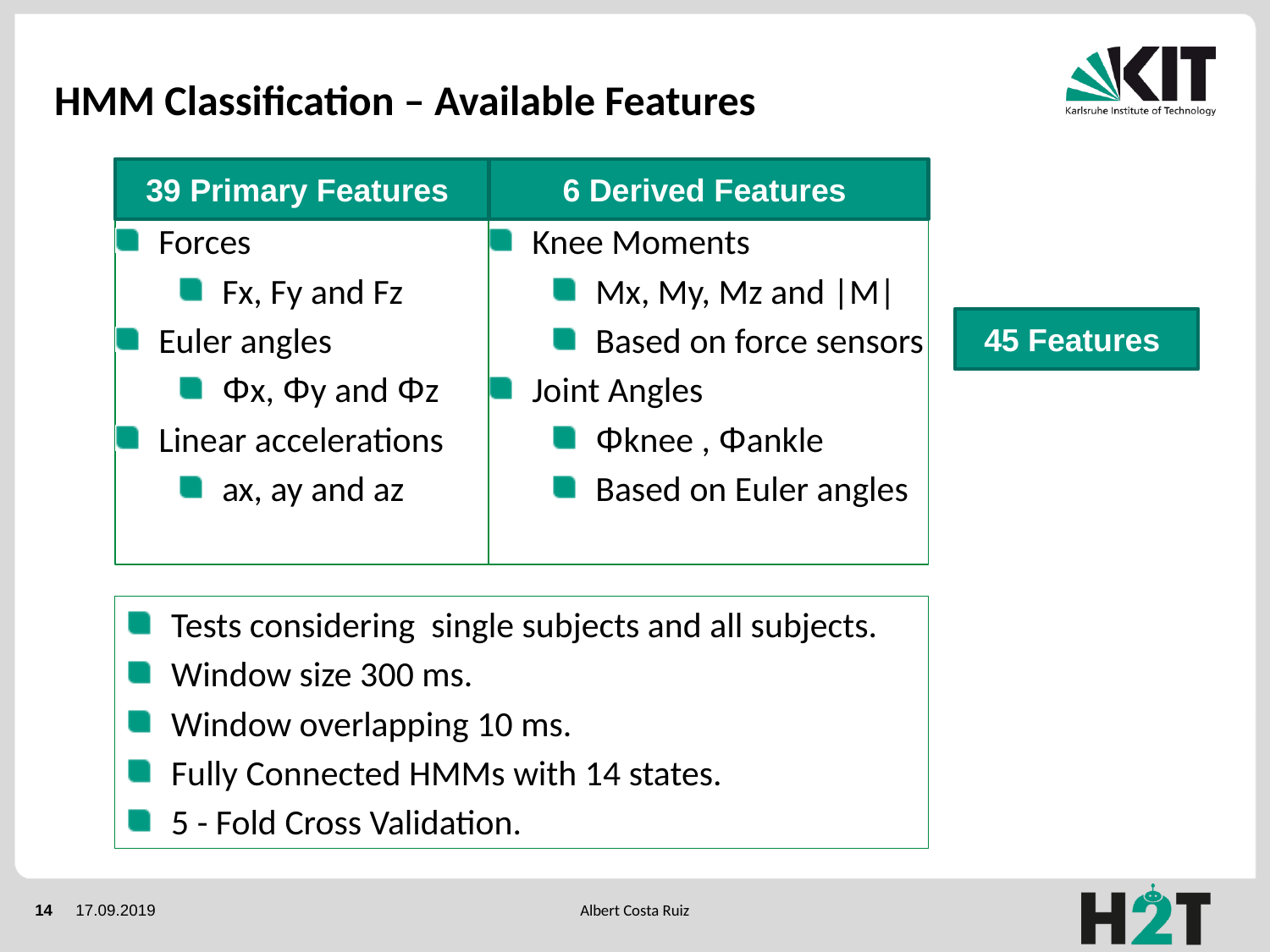

HMM Classification – Available Features
6 Derived Features
39 Primary Features
Forces
Fx, Fy and Fz
Euler angles
Φx, Φy and Φz
Linear accelerations
ax, ay and az

Knee Moments
Mx, My, Mz and |M|
Based on force sensors
Joint Angles
Φknee , Φankle
Based on Euler angles

45 Features
Tests considering  single subjects and all subjects.
Window size 300 ms.
Window overlapping 10 ms.
Fully Connected HMMs with 14 states.
5 - Fold Cross Validation.